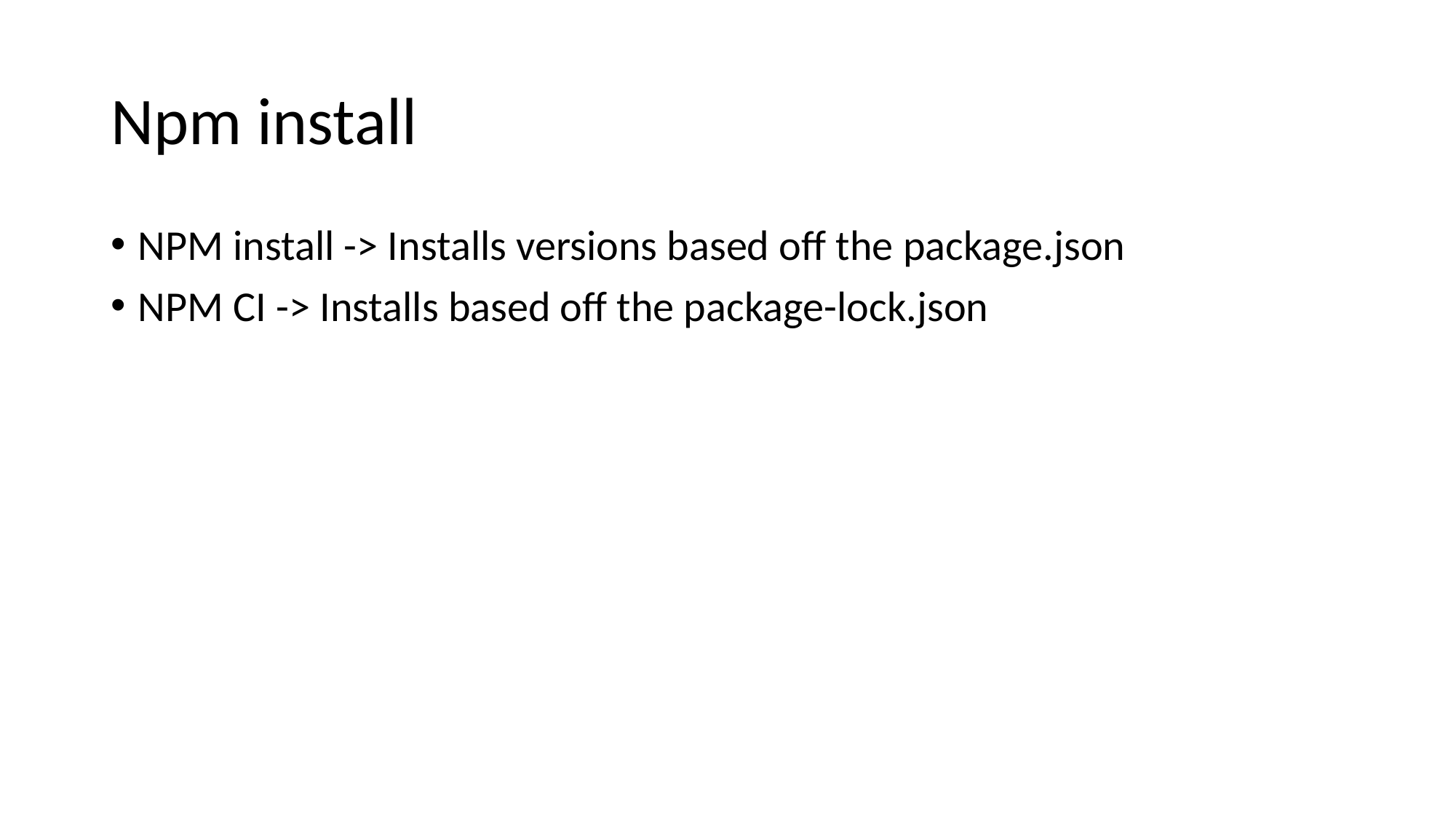

# Npm install
NPM install -> Installs versions based off the package.json
NPM CI -> Installs based off the package-lock.json